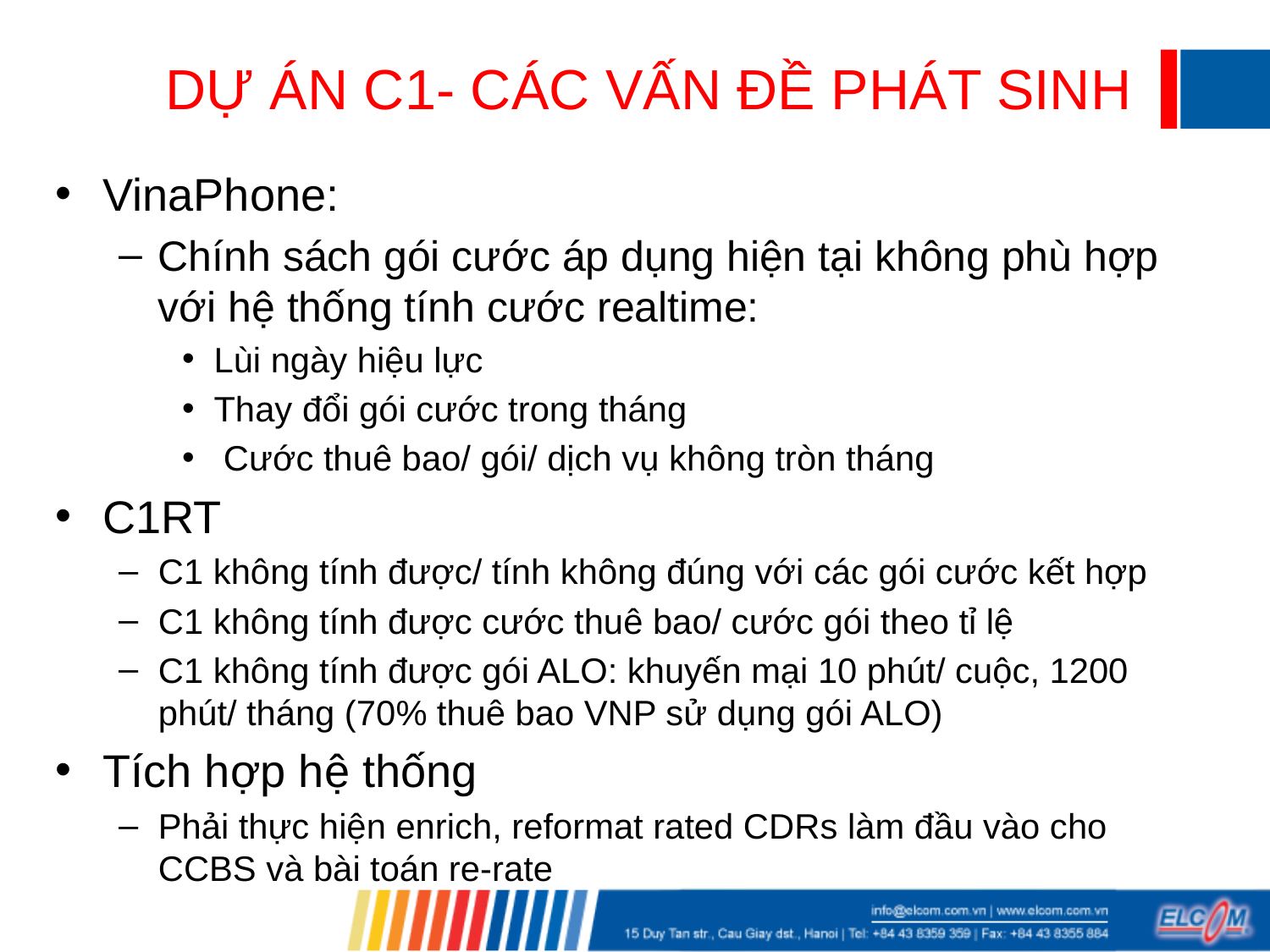

# DỰ ÁN C1- CÁC VẤN ĐỀ PHÁT SINH
VinaPhone:
Chính sách gói cước áp dụng hiện tại không phù hợp với hệ thống tính cước realtime:
Lùi ngày hiệu lực
Thay đổi gói cước trong tháng
 Cước thuê bao/ gói/ dịch vụ không tròn tháng
C1RT
C1 không tính được/ tính không đúng với các gói cước kết hợp
C1 không tính được cước thuê bao/ cước gói theo tỉ lệ
C1 không tính được gói ALO: khuyến mại 10 phút/ cuộc, 1200 phút/ tháng (70% thuê bao VNP sử dụng gói ALO)
Tích hợp hệ thống
Phải thực hiện enrich, reformat rated CDRs làm đầu vào cho CCBS và bài toán re-rate